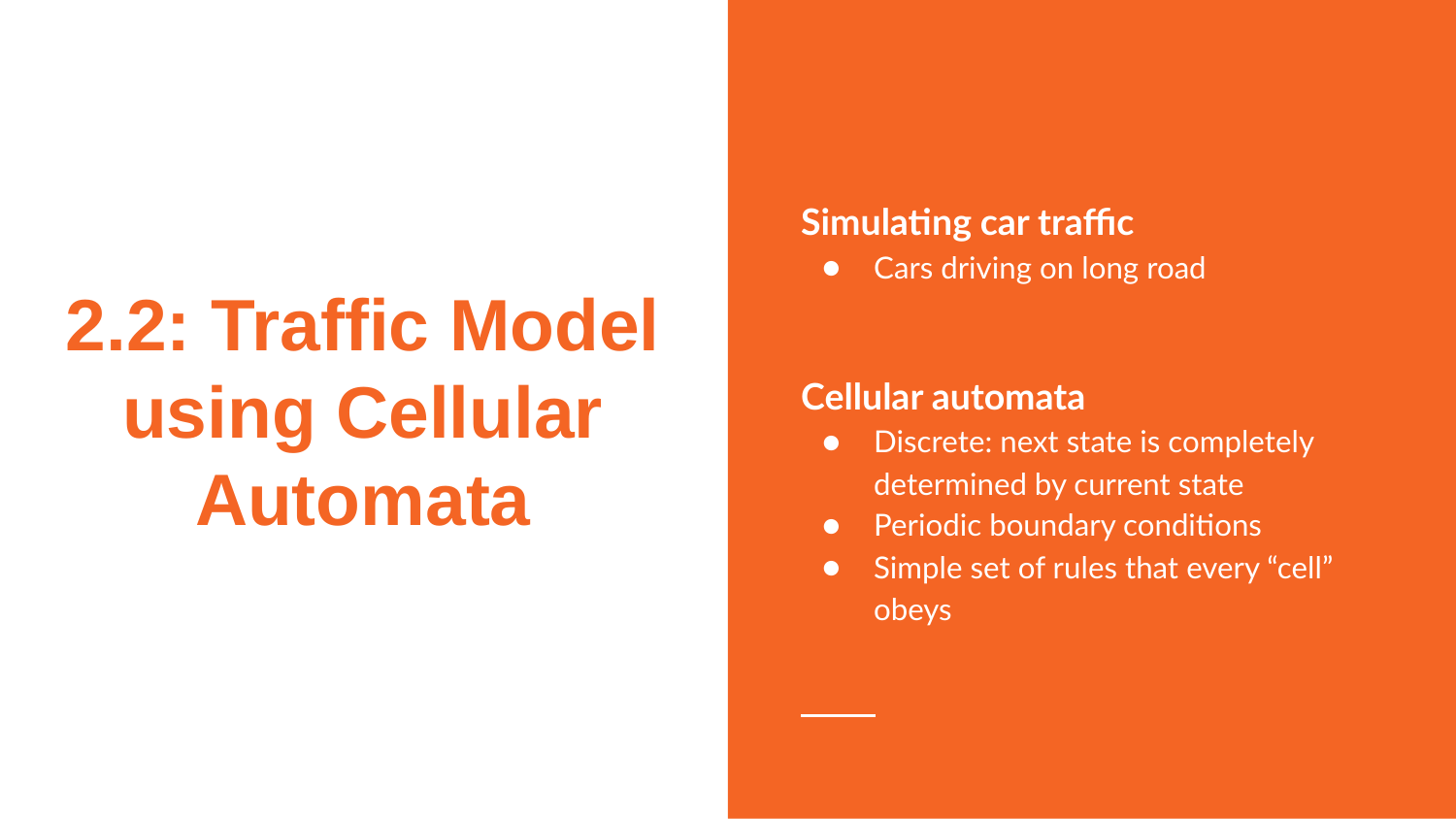

Simulating car traffic
Cars driving on long road

Cellular automata
Discrete: next state is completely determined by current state
Periodic boundary conditions
Simple set of rules that every “cell” obeys
# 2.2: Traffic Model using Cellular Automata